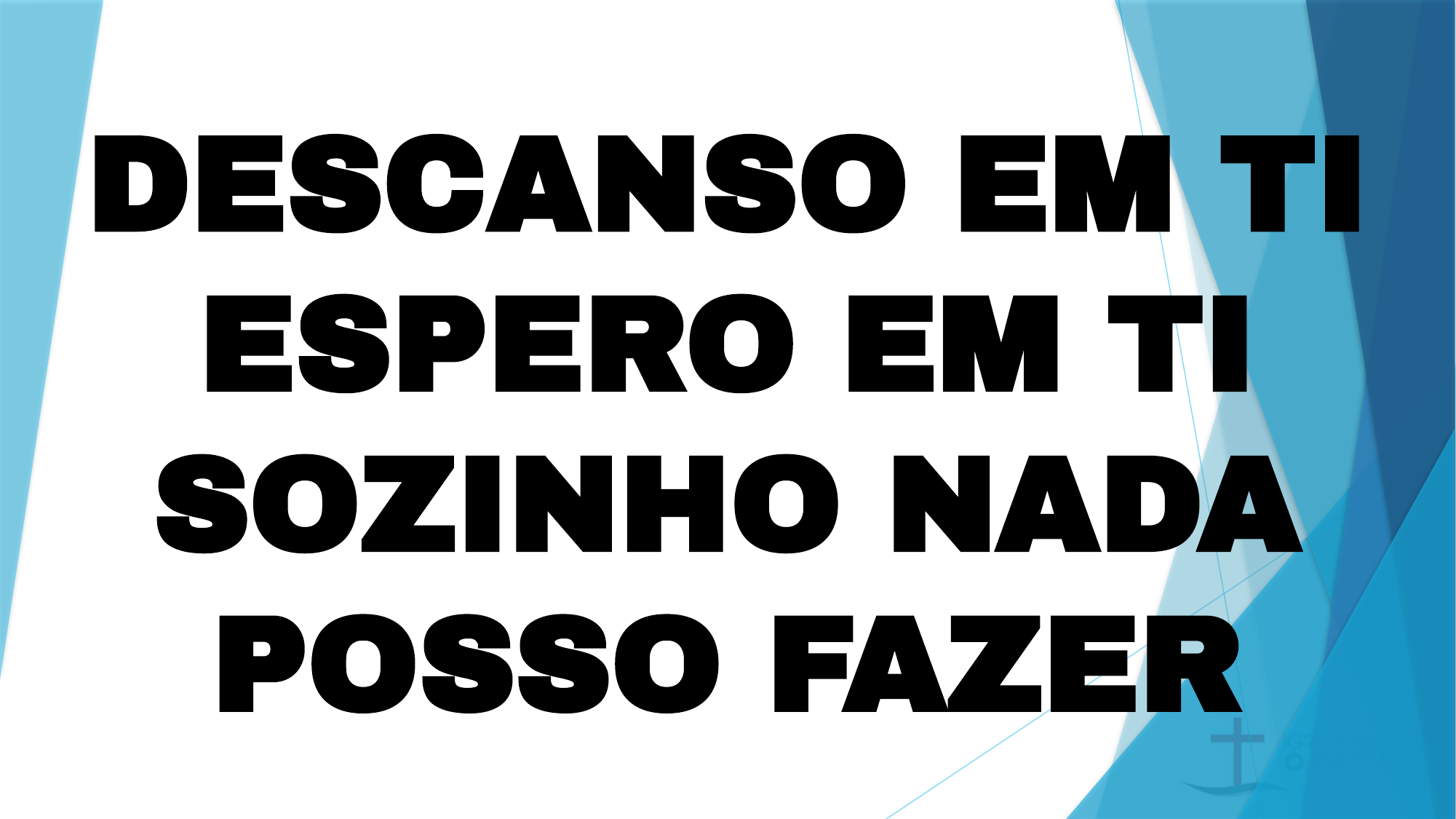

# DESCANSO EM TI ESPERO EM TI SOZINHO NADA POSSO FAZER